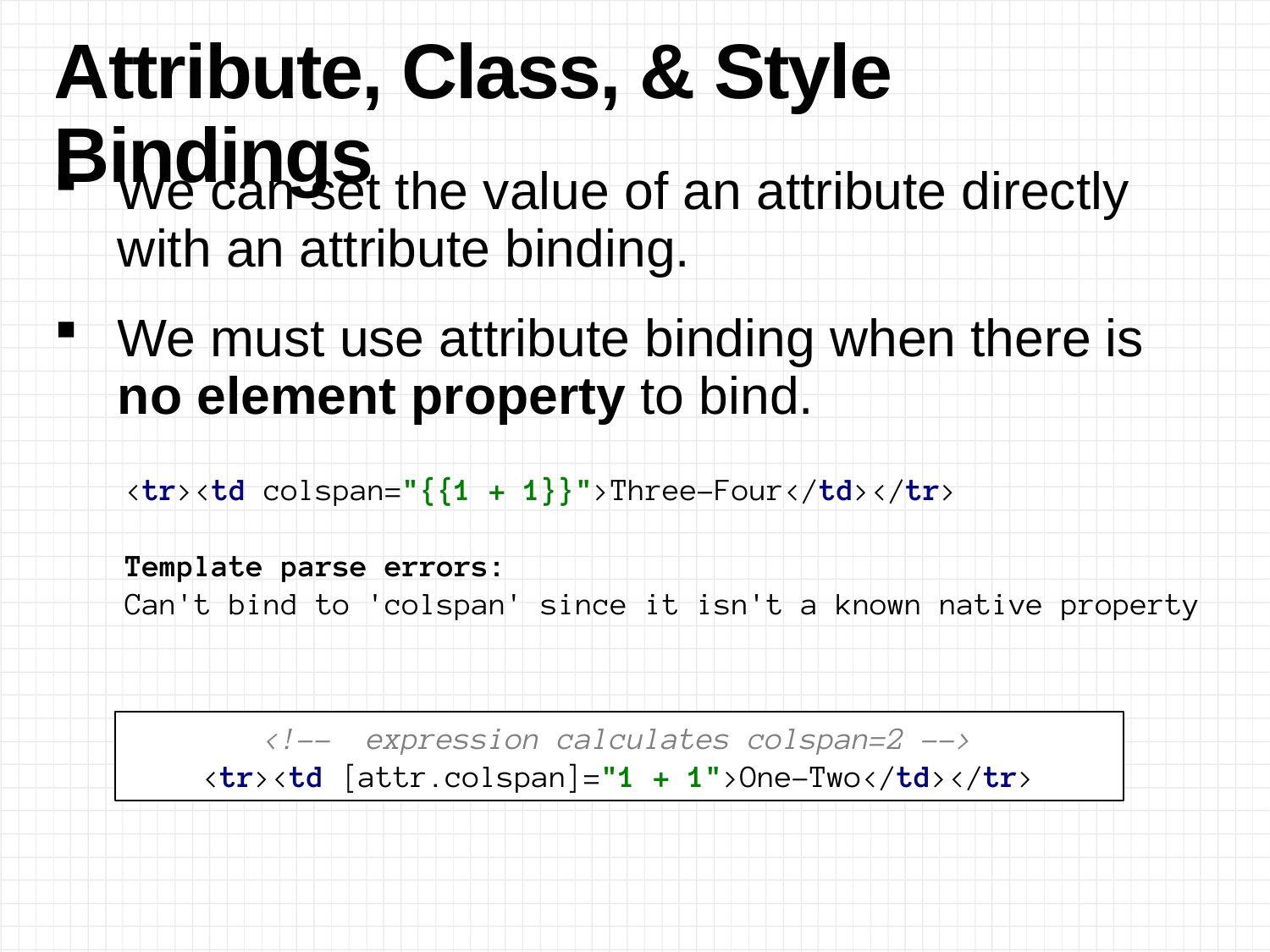

# Attribute, Class, & Style Bindings
We can set the value of an attribute directly with an attribute binding.

We must use attribute binding when there is no element property to bind.
<tr><td colspan="{{1 + 1}}">Three-Four</td></tr>
Template parse errors:
Can't bind to 'colspan' since it isn't a known native property
<!--  expression calculates colspan=2 -->
<tr><td [attr.colspan]="1 + 1">One-Two</td></tr>